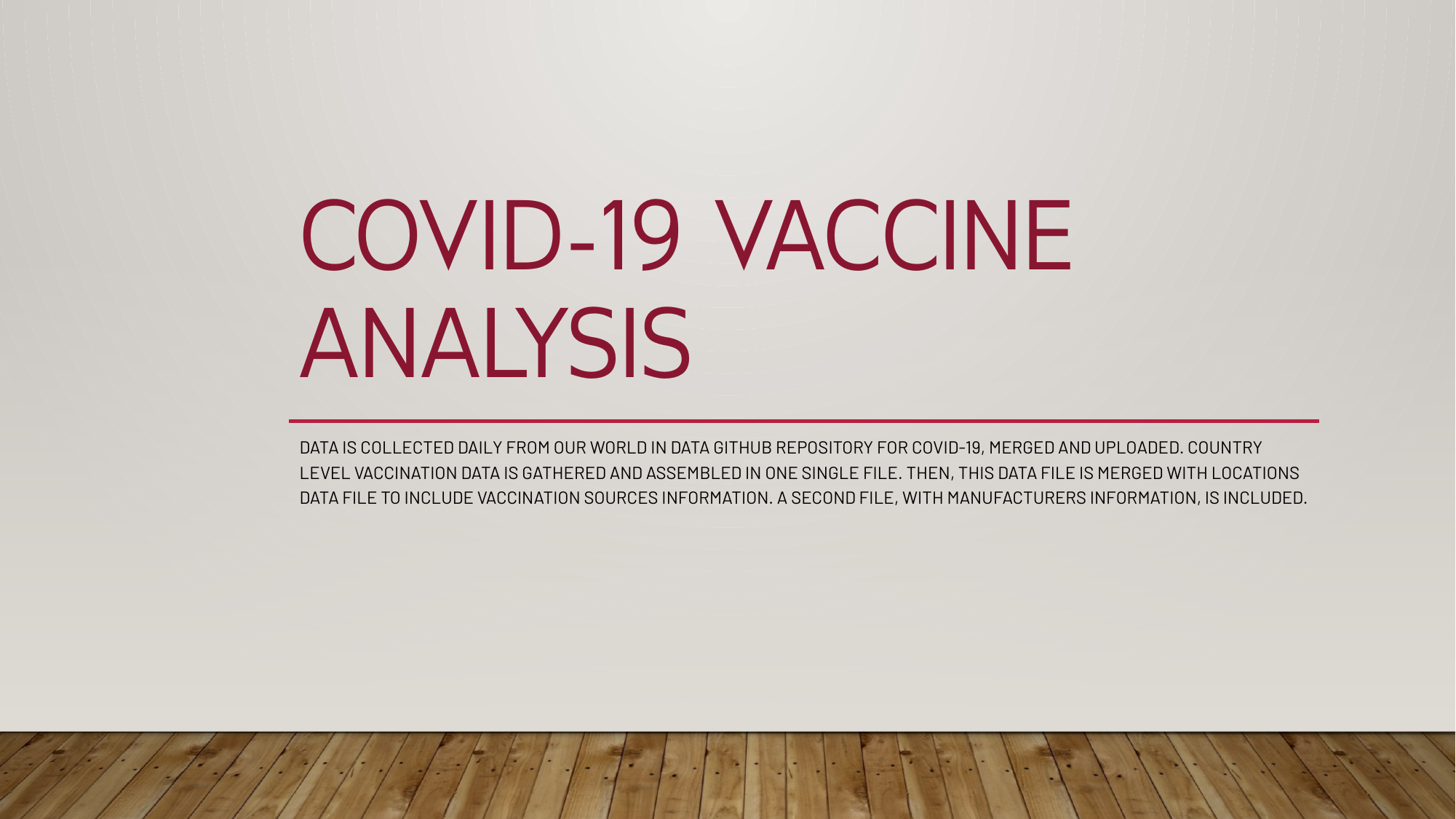

# COVID-19 VACCINE ANALYSIS
Data is collected daily from Our World in Data GitHub repository for covid-19, merged and uploaded. Country level vaccination data is gathered and assembled in one single file. Then, this data file is merged with locations data file to include vaccination sources information. A second file, with manufacturers information, is included.